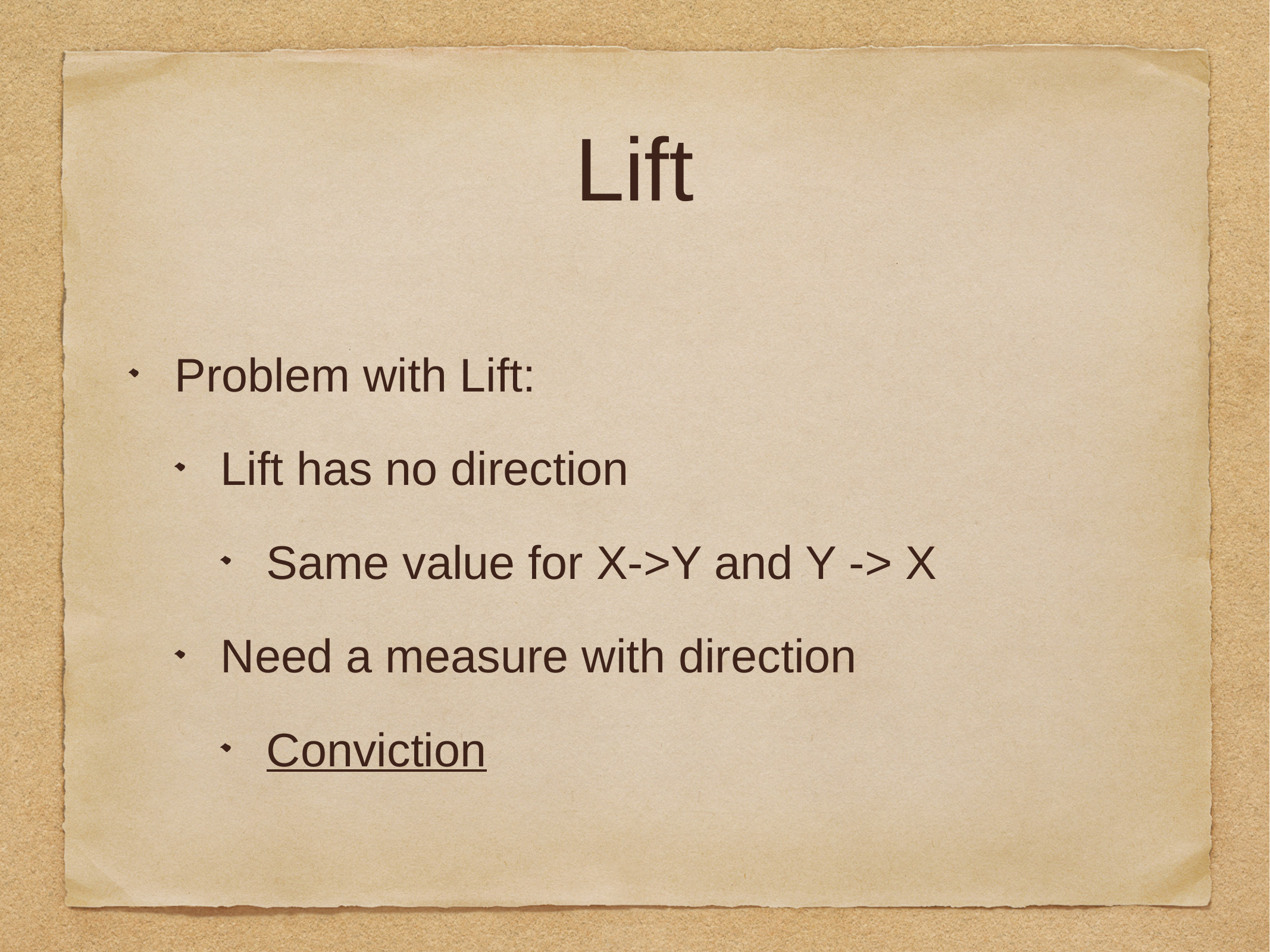

# Lift
Problem with Lift:
Lift has no direction
Same value for X->Y and Y -> X
Need a measure with direction
Conviction